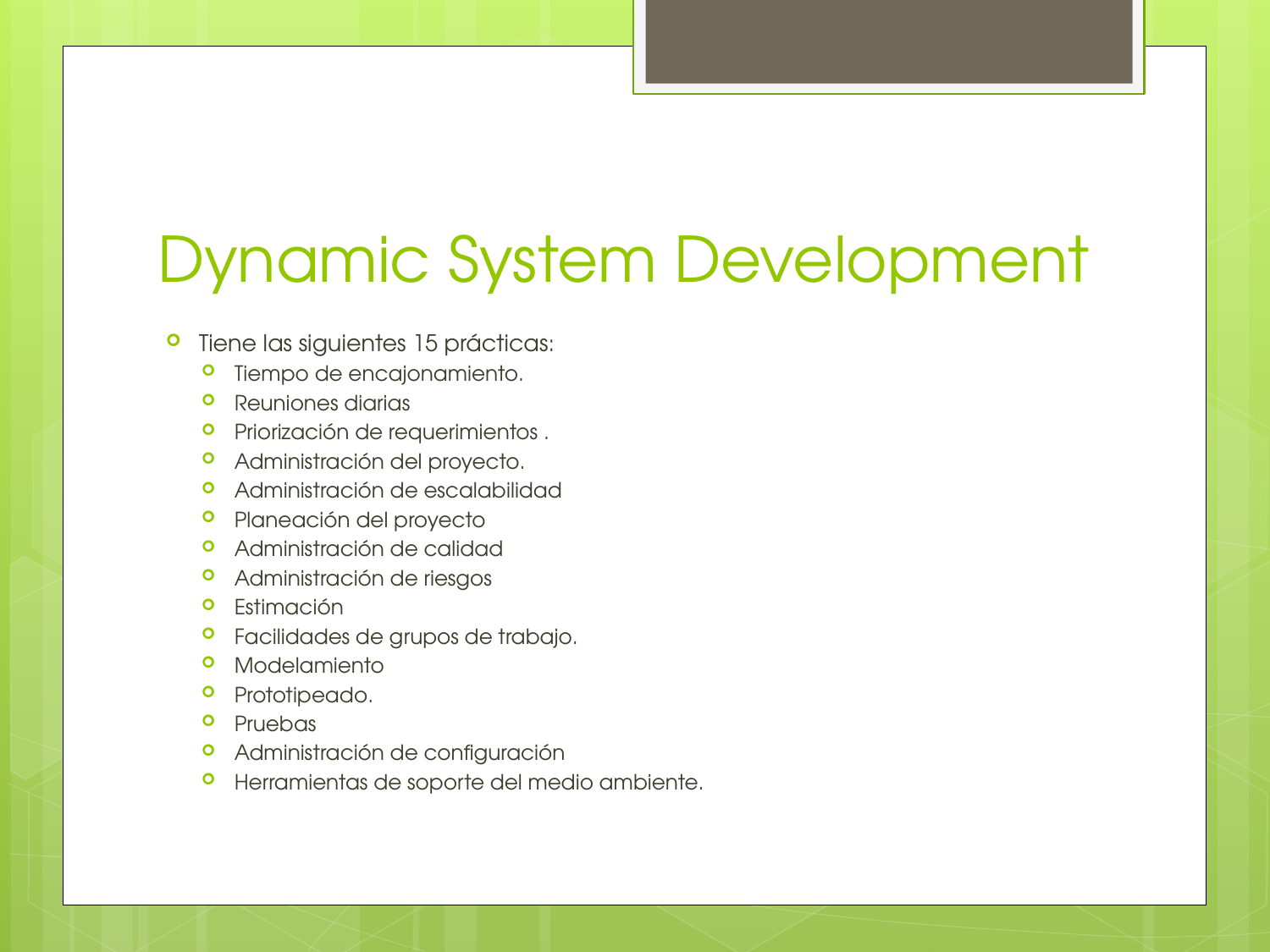

# Dynamic System Development
Tiene las siguientes 15 prácticas:
Tiempo de encajonamiento.
Reuniones diarias
Priorización de requerimientos .
Administración del proyecto.
Administración de escalabilidad
Planeación del proyecto
Administración de calidad
Administración de riesgos
Estimación
Facilidades de grupos de trabajo.
Modelamiento
Prototipeado.
Pruebas
Administración de configuración
Herramientas de soporte del medio ambiente.